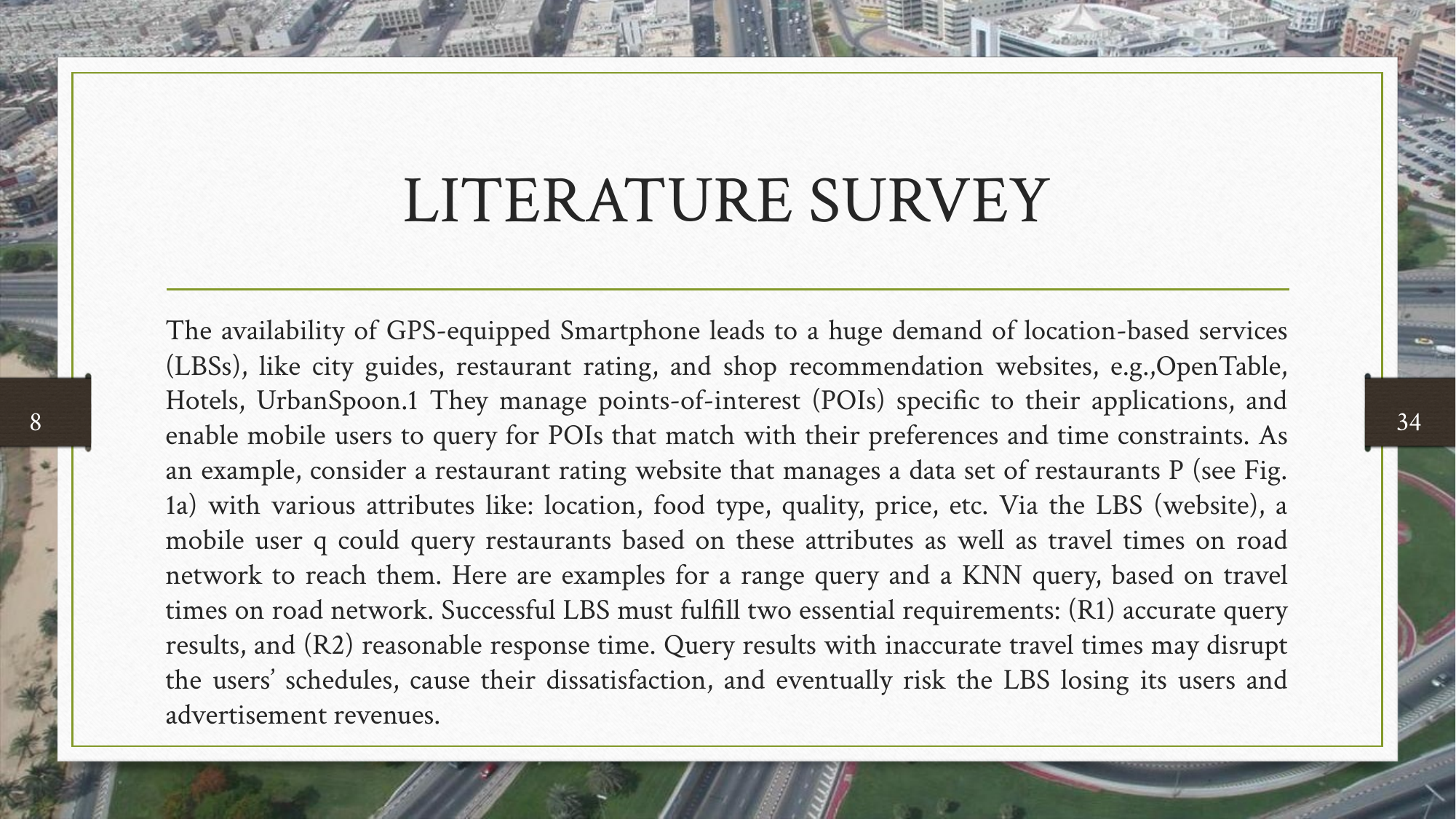

# LITERATURE SURVEY
The availability of GPS-equipped Smartphone leads to a huge demand of location-based services (LBSs), like city guides, restaurant rating, and shop recommendation websites, e.g.,OpenTable, Hotels, UrbanSpoon.1 They manage points-of-interest (POIs) specific to their applications, and enable mobile users to query for POIs that match with their preferences and time constraints. As an example, consider a restaurant rating website that manages a data set of restaurants P (see Fig. 1a) with various attributes like: location, food type, quality, price, etc. Via the LBS (website), a mobile user q could query restaurants based on these attributes as well as travel times on road network to reach them. Here are examples for a range query and a KNN query, based on travel times on road network. Successful LBS must fulfill two essential requirements: (R1) accurate query results, and (R2) reasonable response time. Query results with inaccurate travel times may disrupt the users’ schedules, cause their dissatisfaction, and eventually risk the LBS losing its users and advertisement revenues.
   8
  34